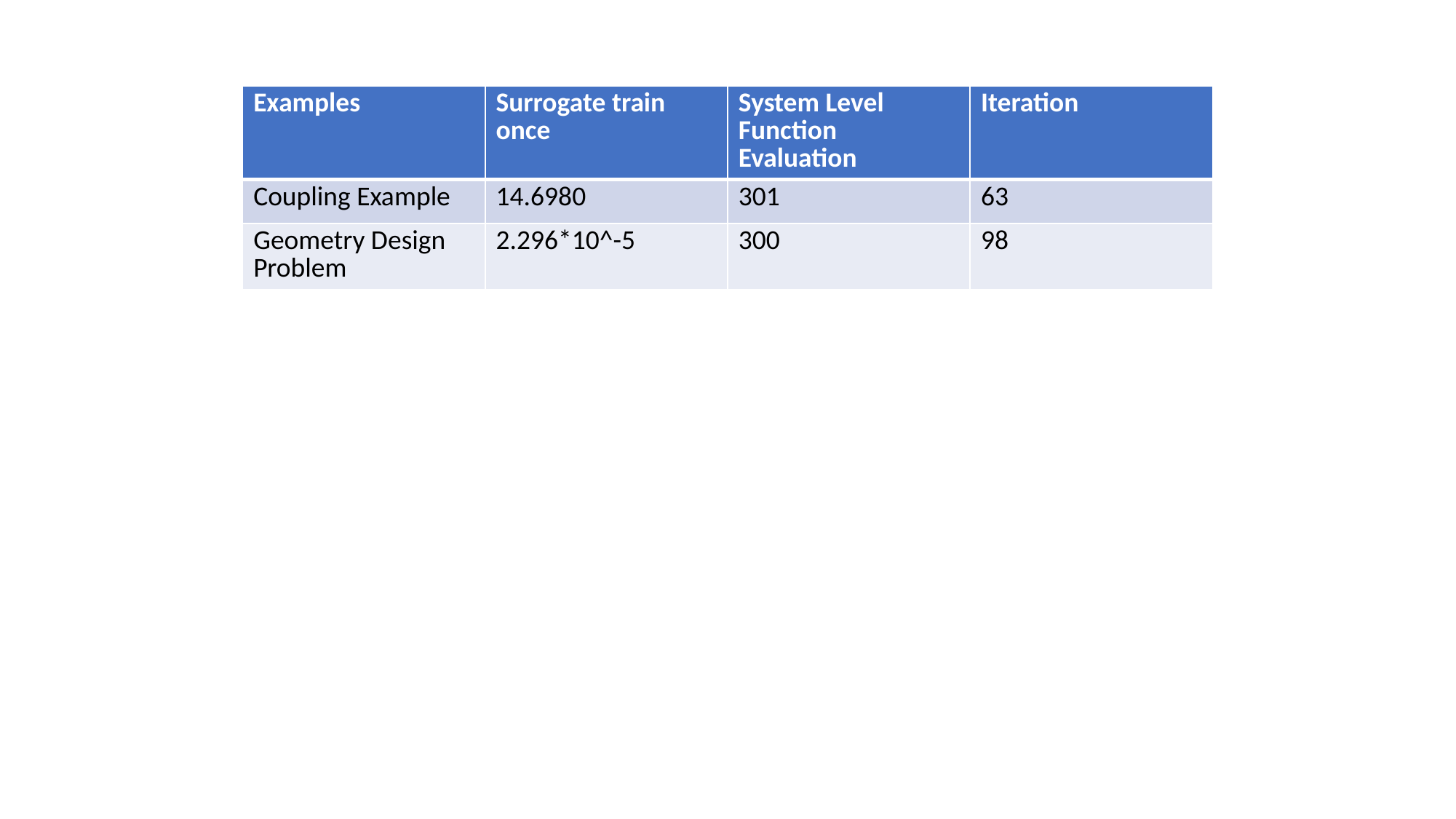

| Examples | Surrogate train once | System Level Function Evaluation | Iteration |
| --- | --- | --- | --- |
| Coupling Example | 14.6980 | 301 | 63 |
| Geometry Design Problem | 2.296\*10^-5 | 300 | 98 |